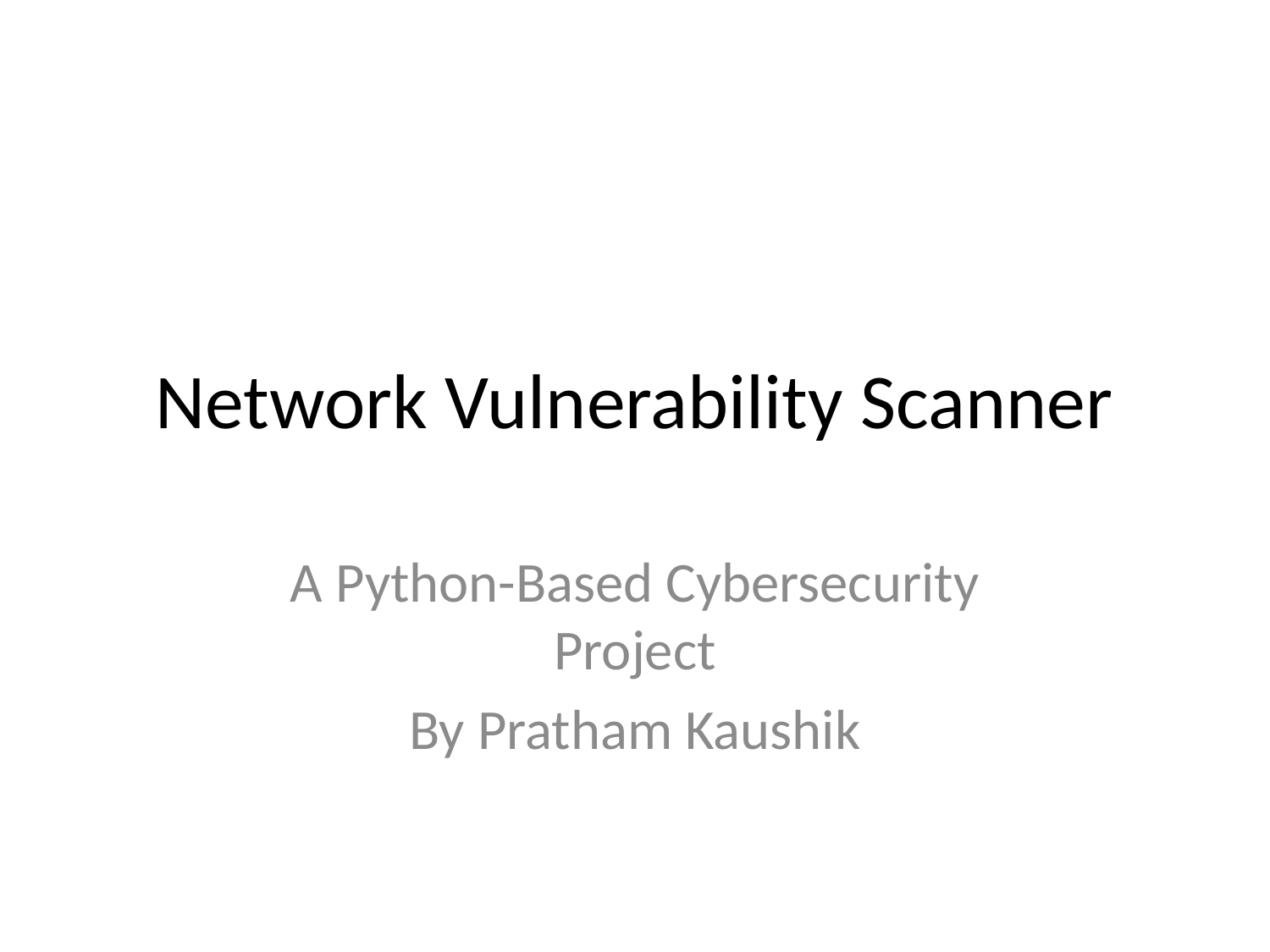

# Network Vulnerability Scanner
A Python-Based Cybersecurity Project
By Pratham Kaushik